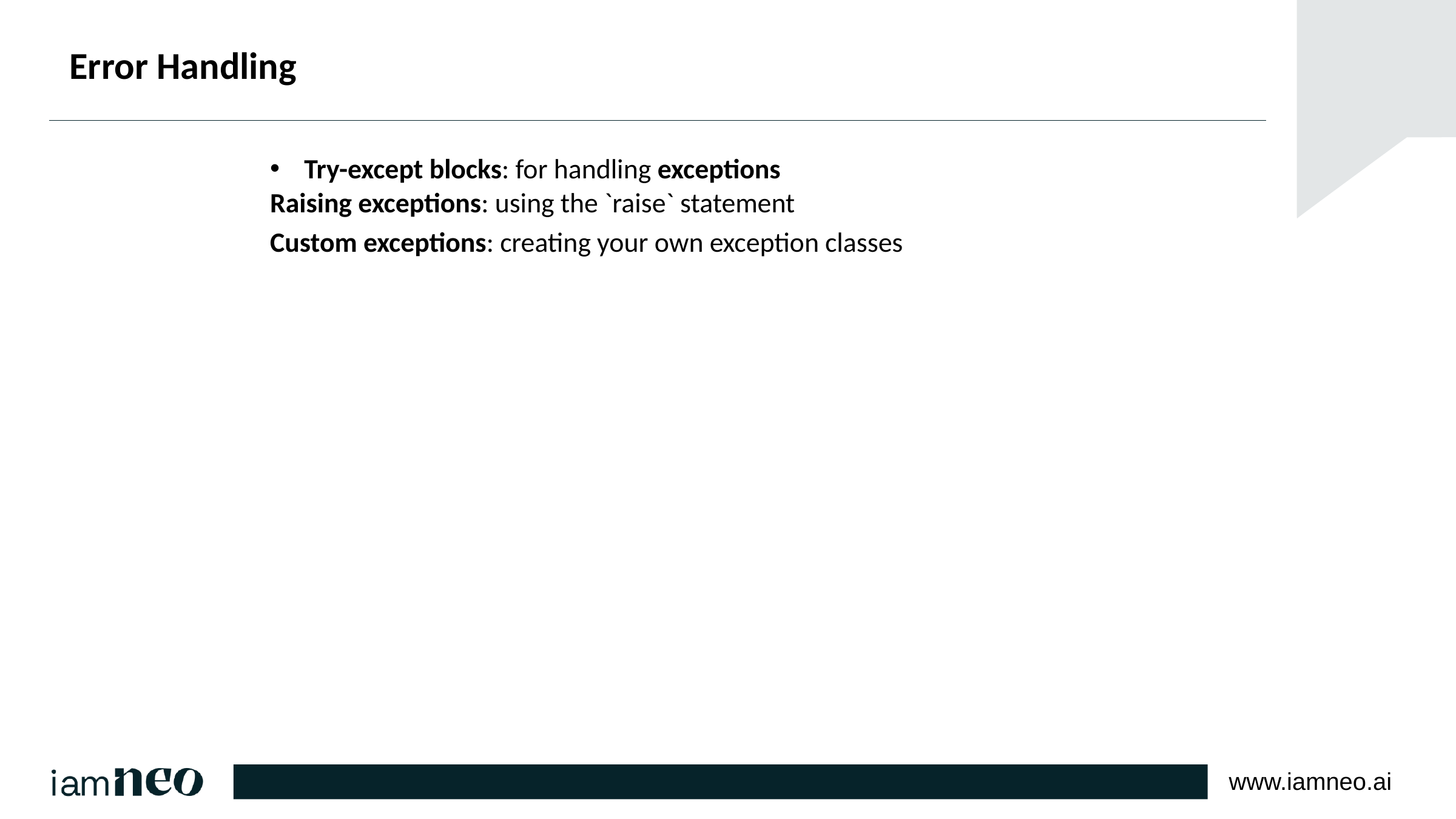

# Error Handling
Try-except blocks: for handling exceptions
Raising exceptions: using the `raise` statement
Custom exceptions: creating your own exception classes